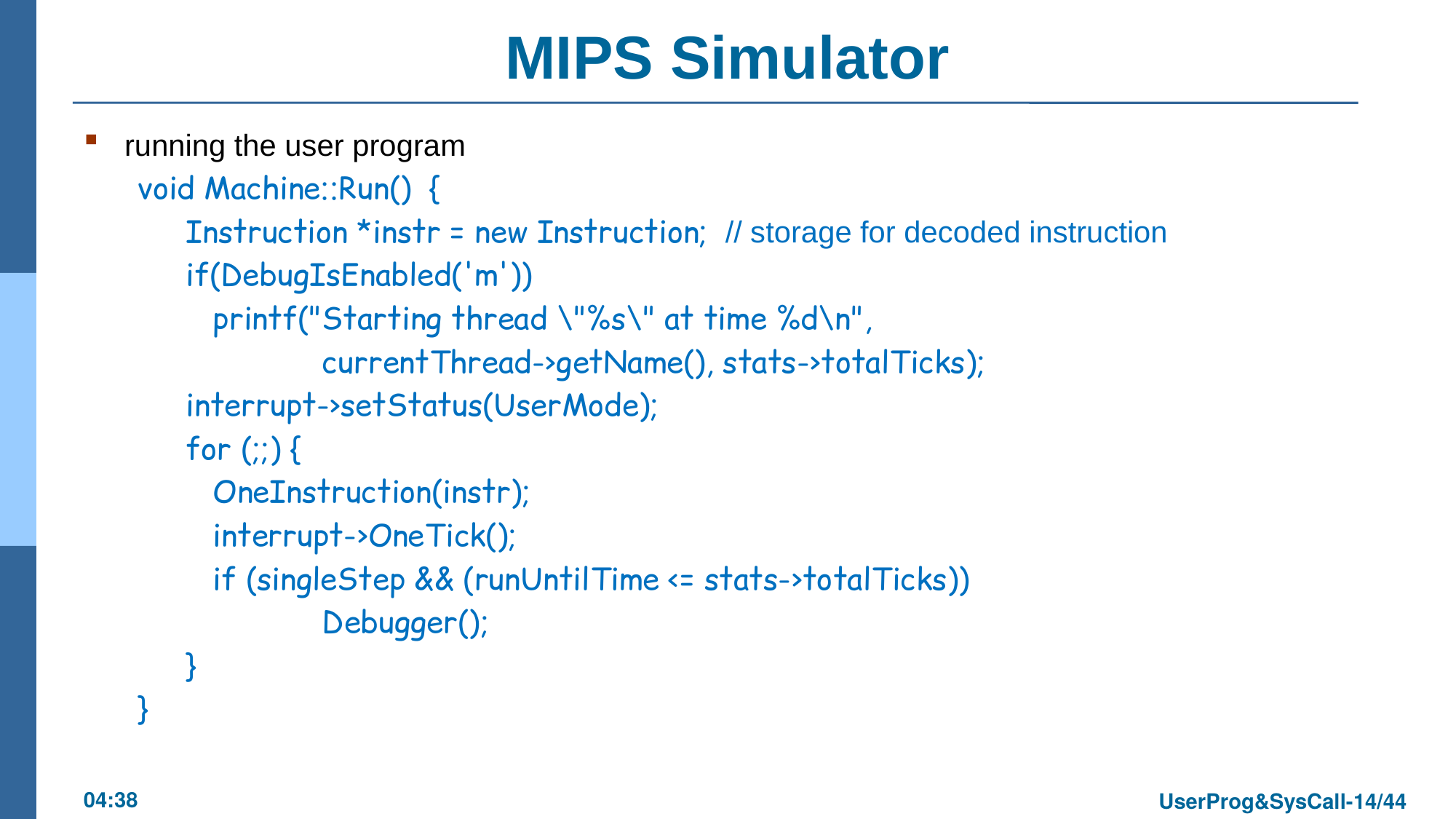

# MIPS Simulator
running the user program
void Machine::Run()  {
Instruction *instr = new Instruction;  // storage for decoded instruction
if(DebugIsEnabled('m'))
	printf("Starting thread \"%s\" at time %d\n",
		currentThread->getName(), stats->totalTicks);
interrupt->setStatus(UserMode);
for (;;) {
	OneInstruction(instr);
	interrupt->OneTick();
	if (singleStep && (runUntilTime <= stats->totalTicks))
		Debugger();
}
}